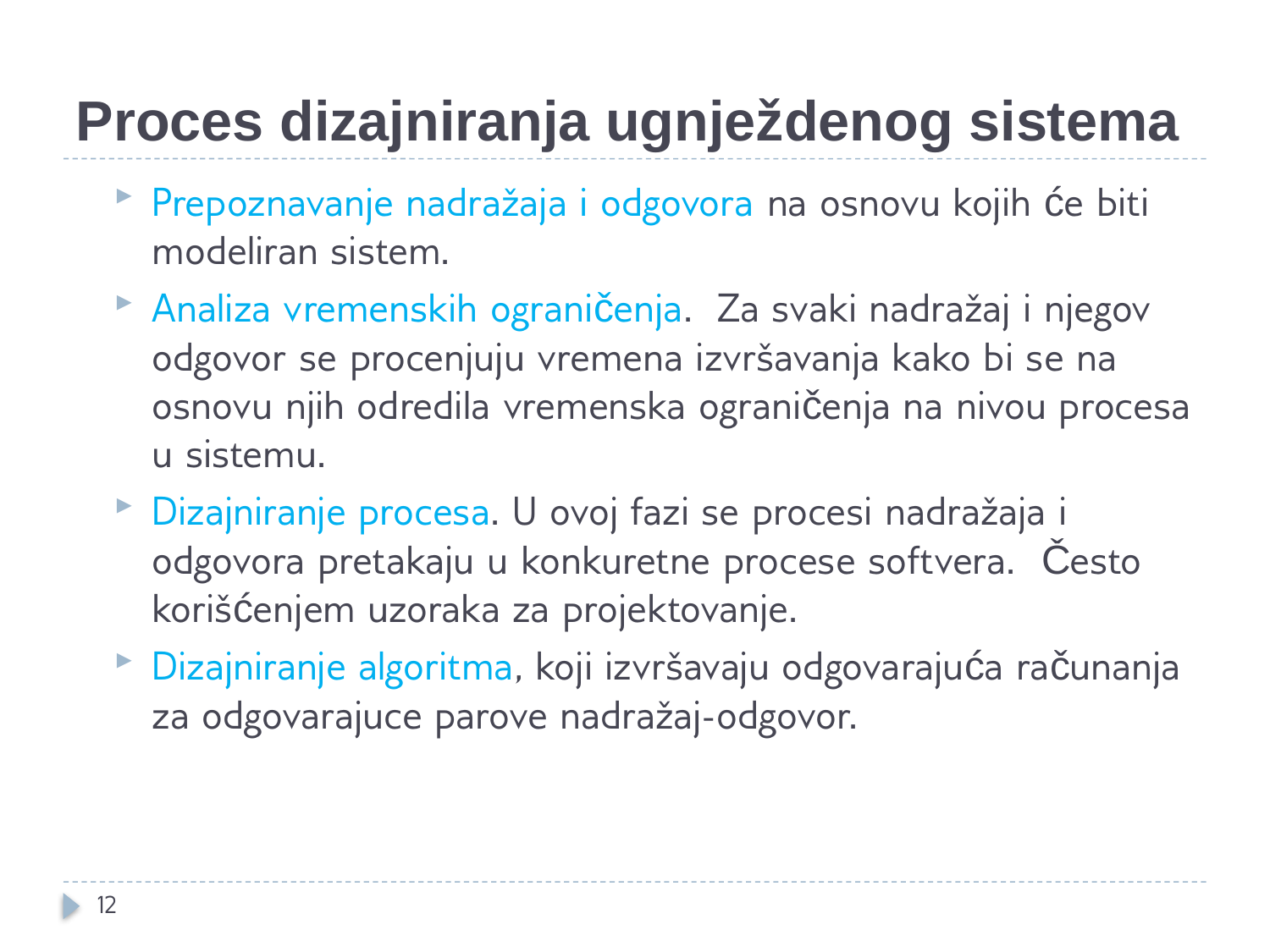

# Proces dizajniranja ugnježdenog sistema
Prepoznavanje nadražaja i odgovora na osnovu kojih će biti modeliran sistem.
Analiza vremenskih ograničenja.  Za svaki nadražaj i njegov odgovor se procenjuju vremena izvršavanja kako bi se na osnovu njih odredila vremenska ograničenja na nivou procesa u sistemu.
Dizajniranje procesa. U ovoj fazi se procesi nadražaja i odgovora pretakaju u konkuretne procese softvera.  Često korišćenjem uzoraka za projektovanje.
Dizajniranje algoritma, koji izvršavaju odgovarajuća računanja za odgovarajuce parove nadražaj-odgovor.
12